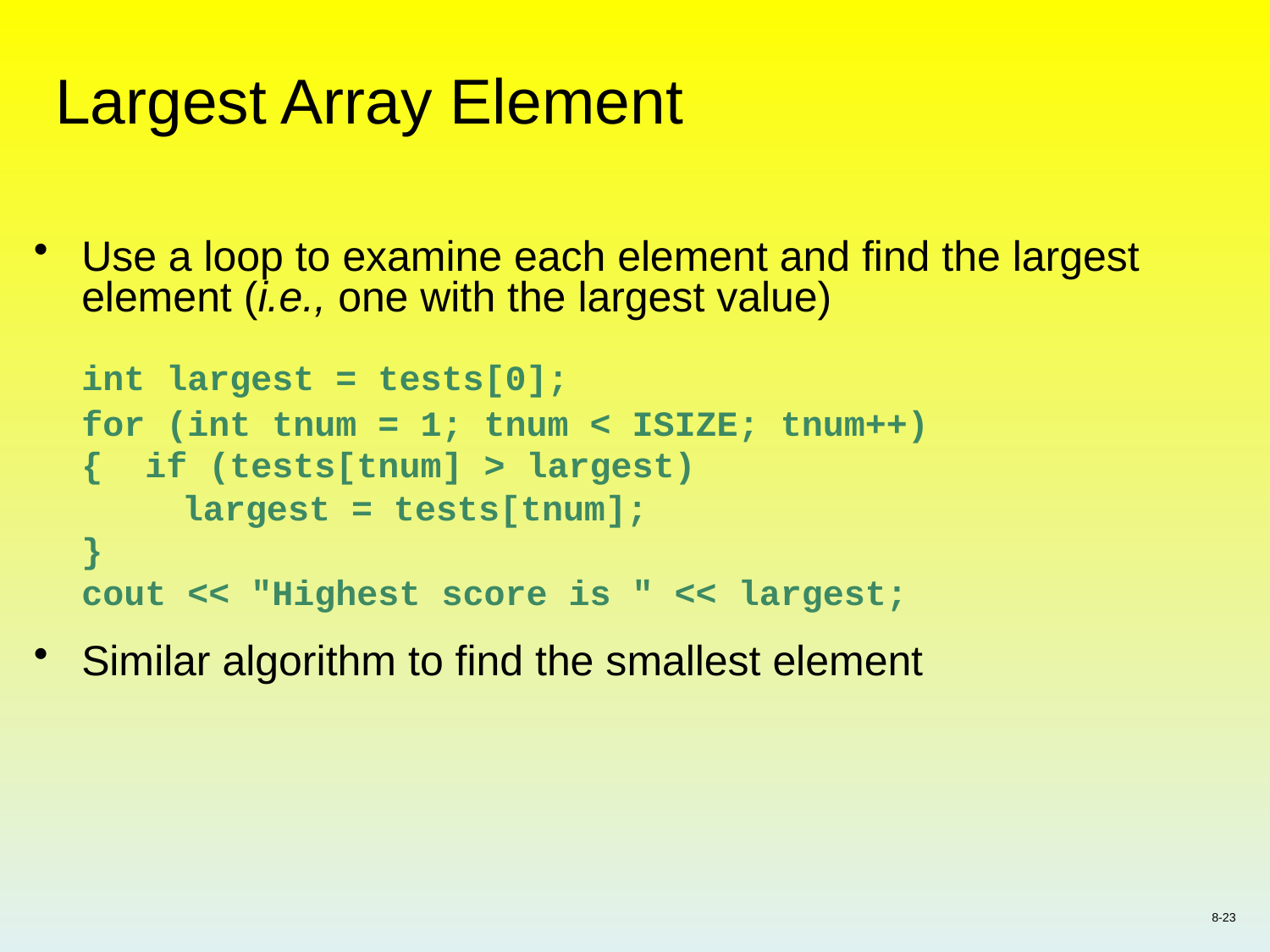

# Largest Array Element
Use a loop to examine each element and find the largest element (i.e., one with the largest value)
	int largest = tests[0];
 	for (int tnum = 1; tnum < ISIZE; tnum++)
 	{  if (tests[tnum] > largest)
       largest = tests[tnum];
 	}
 	cout << "Highest score is " << largest;
Similar algorithm to find the smallest element
8-23